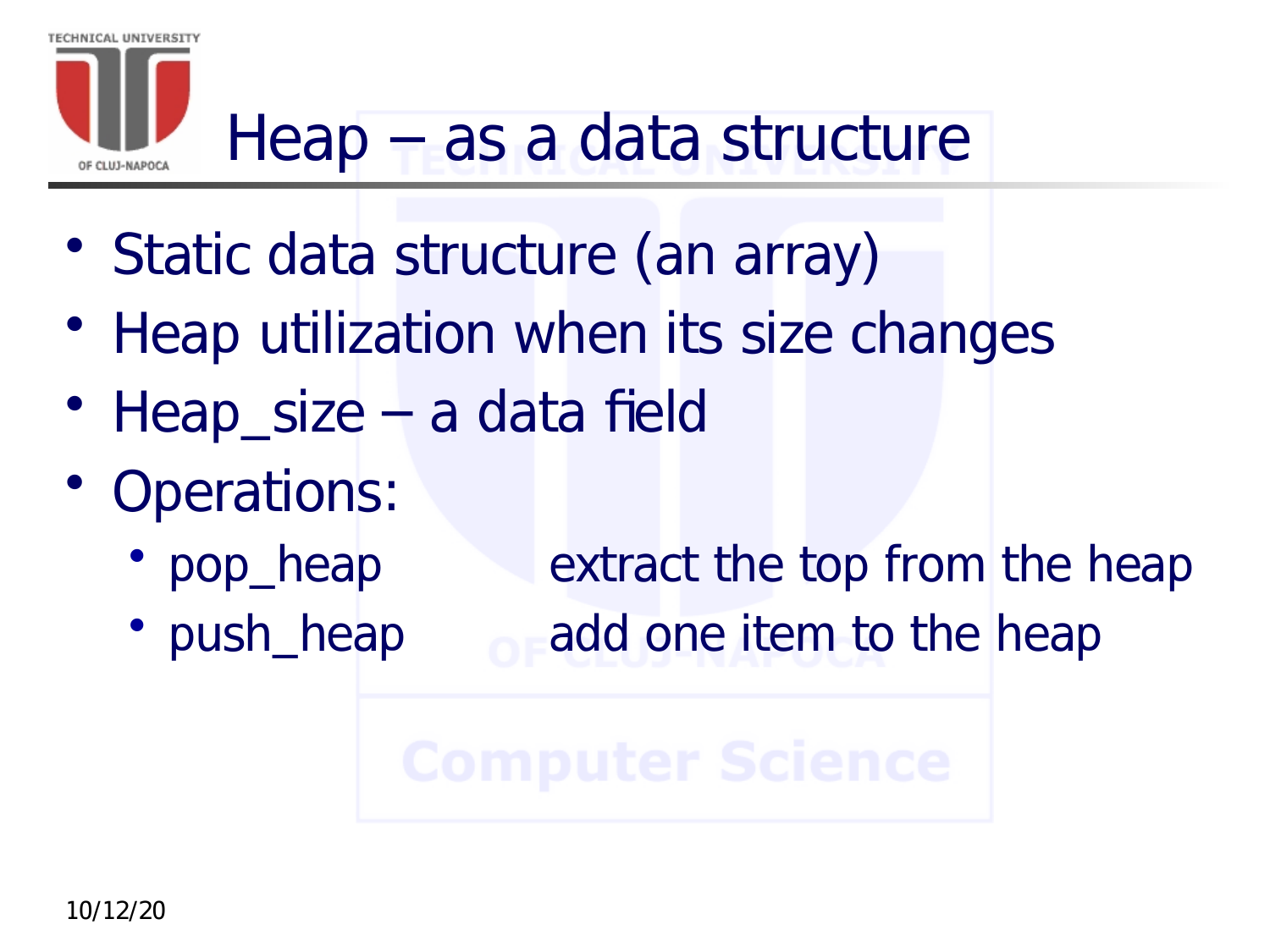

# Heap – as a data structure
Static data structure (an array)
Heap utilization when its size changes
Heap_size – a data field
Operations:
pop_heap		extract the top from the heap
push_heap 		add one item to the heap

10/12/20